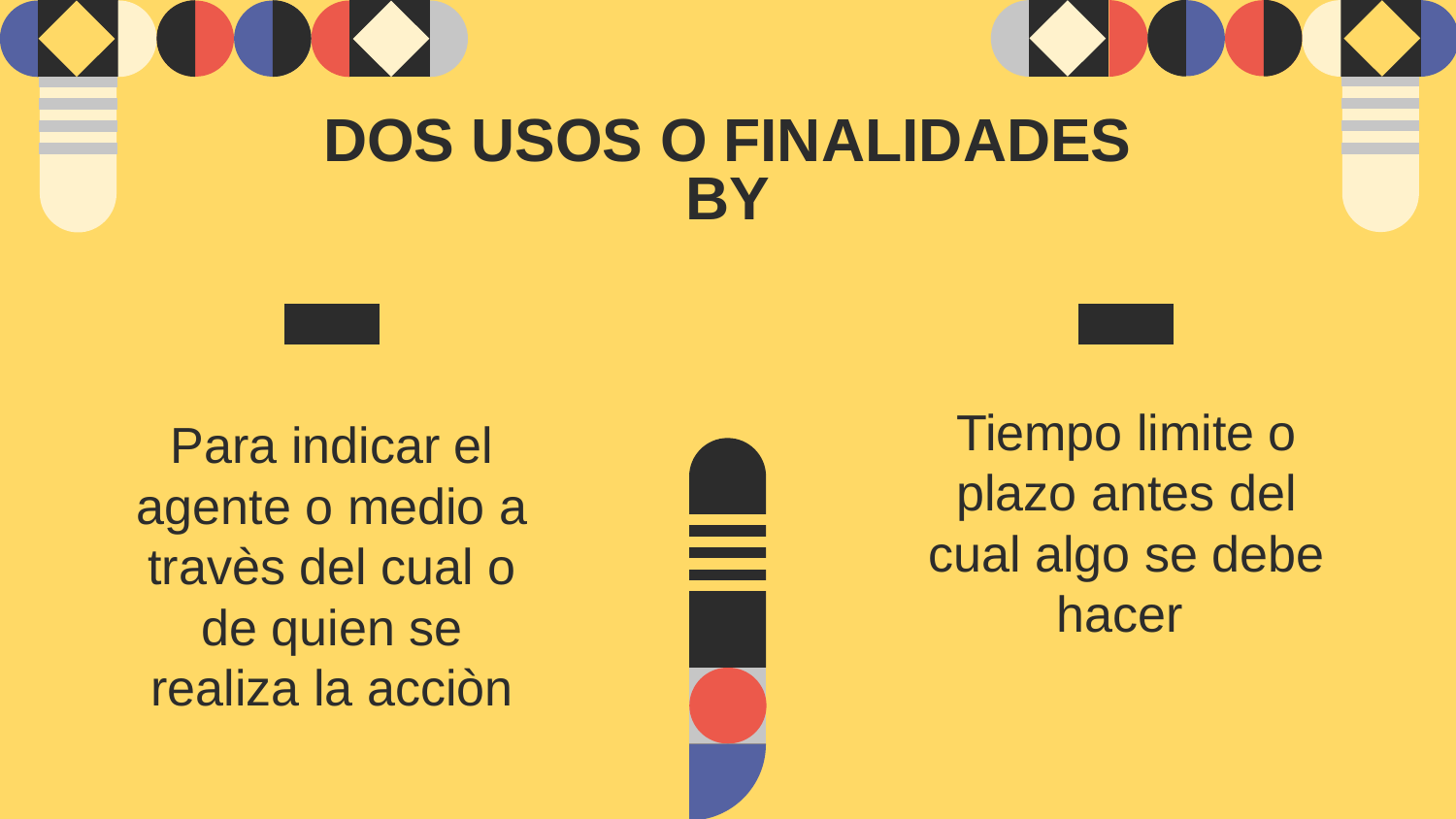

# DOS USOS O FINALIDADES BY
List 1
List 2
Tiempo limite o plazo antes del cual algo se debe hacer
Para indicar el agente o medio a travès del cual o de quien se realiza la acciòn